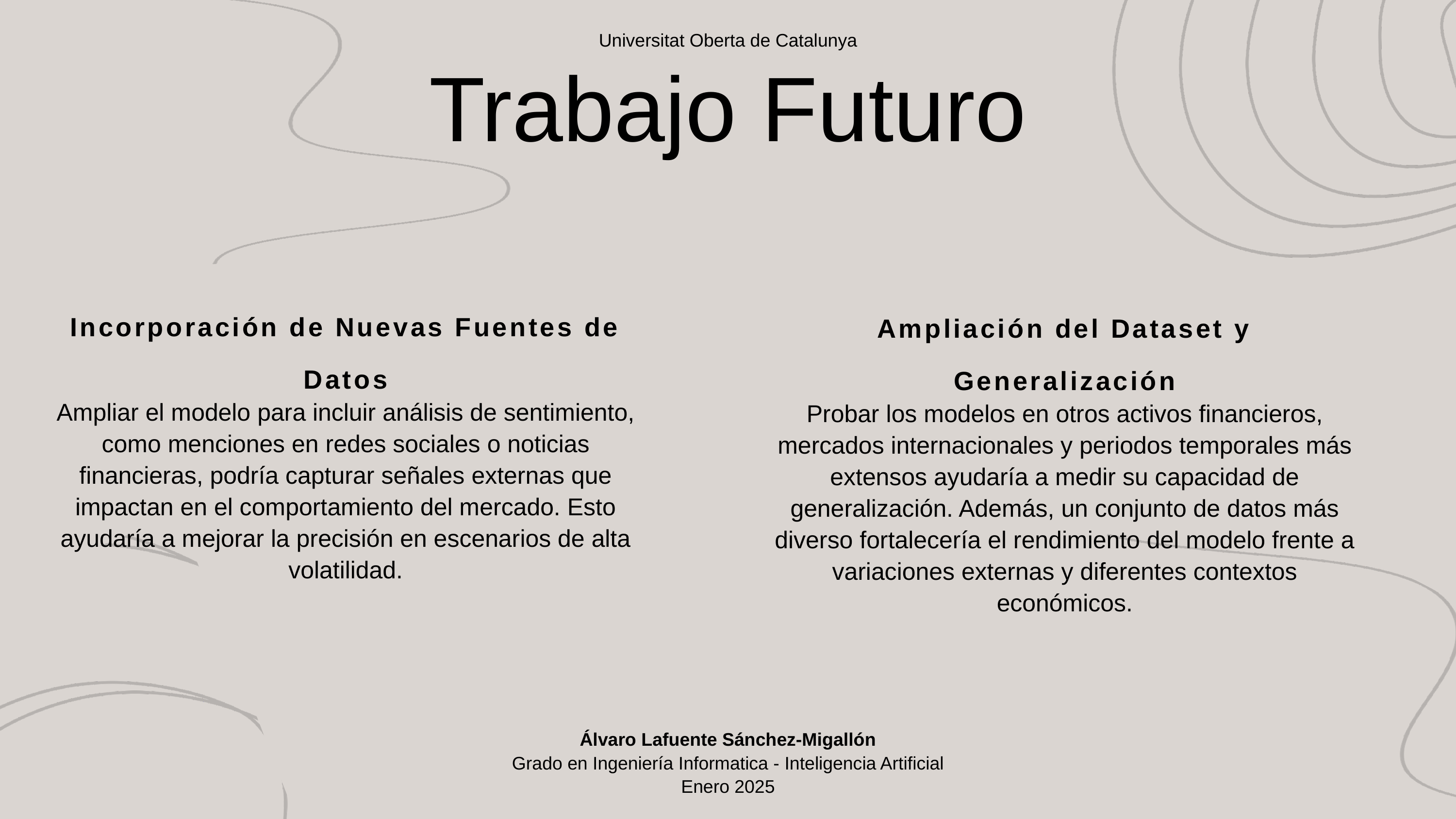

Universitat Oberta de Catalunya
Trabajo Futuro
Incorporación de Nuevas Fuentes de Datos
Ampliar el modelo para incluir análisis de sentimiento, como menciones en redes sociales o noticias financieras, podría capturar señales externas que impactan en el comportamiento del mercado. Esto ayudaría a mejorar la precisión en escenarios de alta volatilidad.
Ampliación del Dataset y Generalización
Probar los modelos en otros activos financieros, mercados internacionales y periodos temporales más extensos ayudaría a medir su capacidad de generalización. Además, un conjunto de datos más diverso fortalecería el rendimiento del modelo frente a variaciones externas y diferentes contextos económicos.

Álvaro Lafuente Sánchez-Migallón
Grado en Ingeniería Informatica - Inteligencia Artificial
Enero 2025